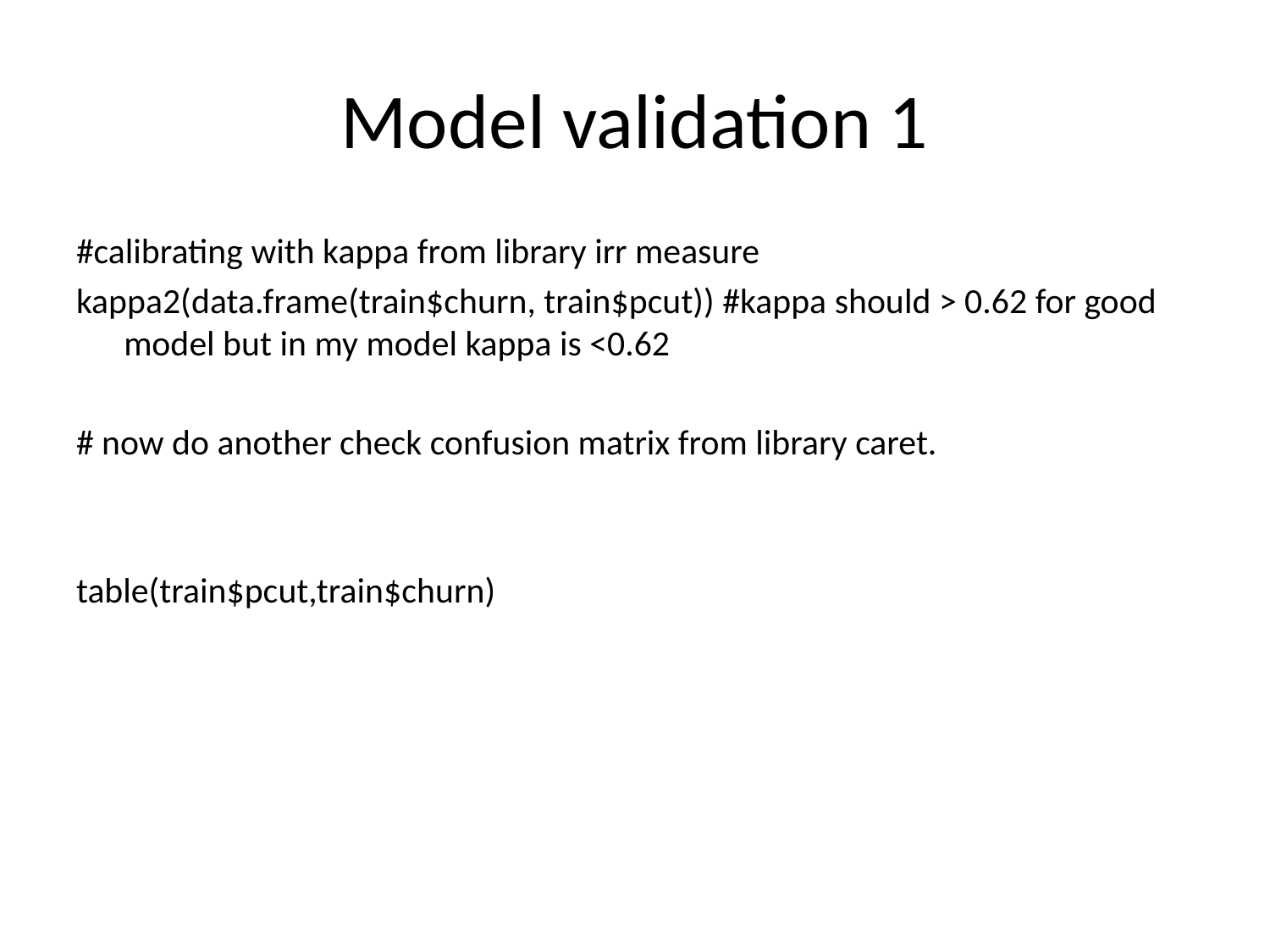

# Model validation 1
#calibrating with kappa from library irr measure
kappa2(data.frame(train$churn, train$pcut)) #kappa should > 0.62 for good model but in my model kappa is <0.62

# now do another check confusion matrix from library caret.

table(train$pcut,train$churn)